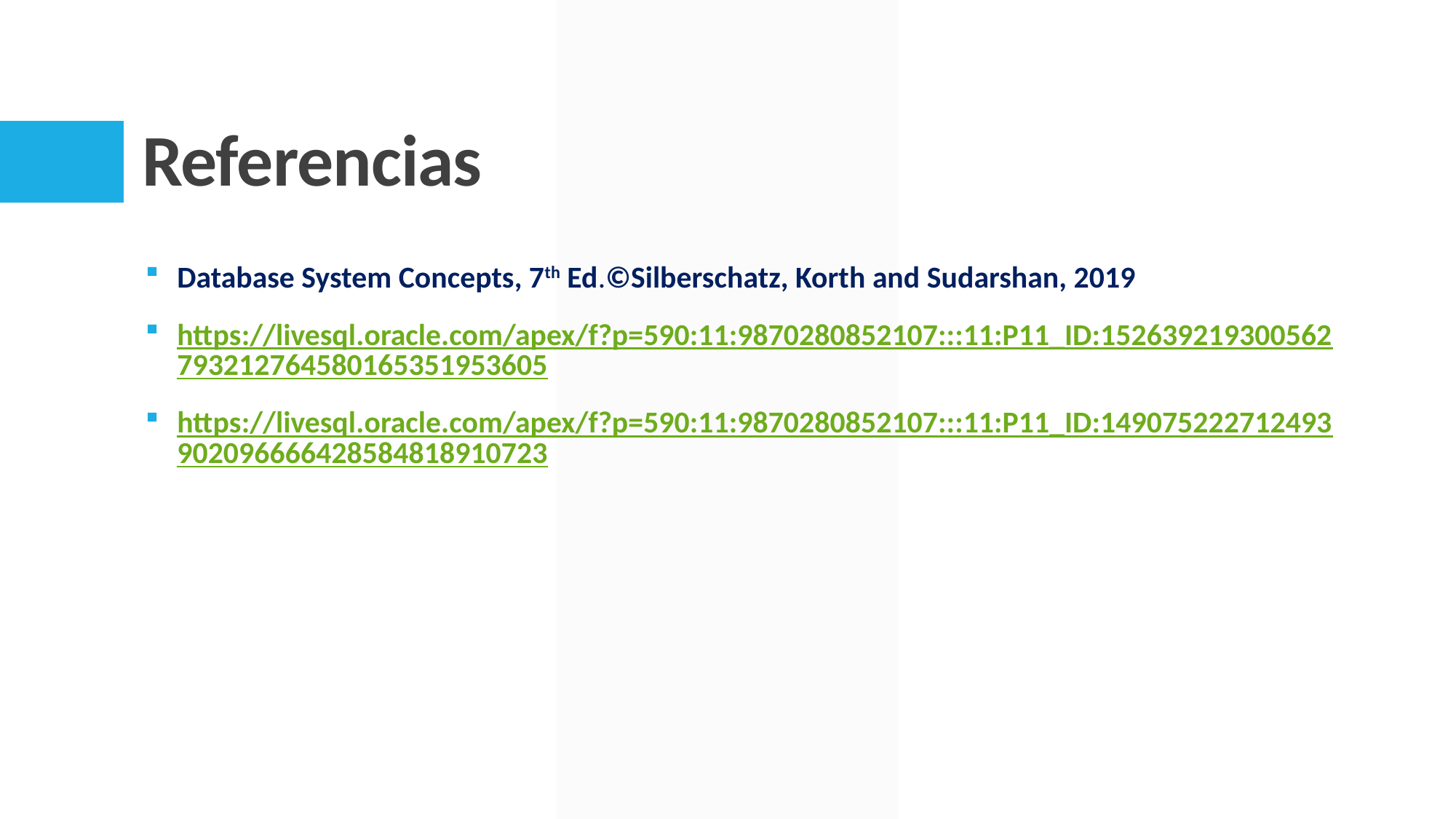

# Referencias
Database System Concepts, 7th Ed.©Silberschatz, Korth and Sudarshan, 2019
https://livesql.oracle.com/apex/f?p=590:11:9870280852107:::11:P11_ID:152639219300562793212764580165351953605
https://livesql.oracle.com/apex/f?p=590:11:9870280852107:::11:P11_ID:149075222712493902096666428584818910723